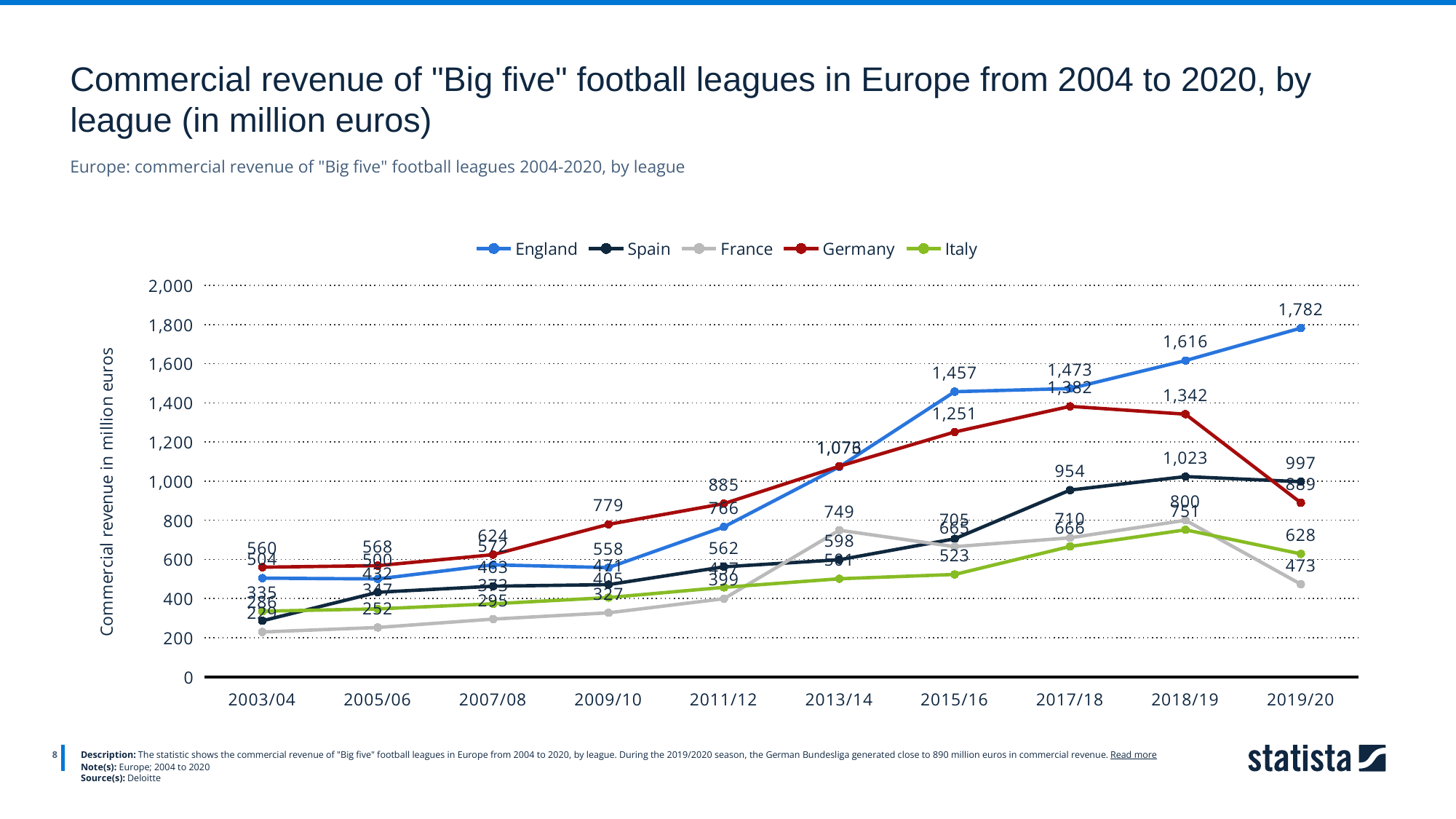

Commercial revenue of "Big five" football leagues in Europe from 2004 to 2020, by league (in million euros)
Europe: commercial revenue of "Big five" football leagues 2004-2020, by league

### Chart

| Category | England | Spain | France | Germany | Italy |
|---|---|---|---|---|---|
| 2003/04 | 504.0 | 286.0 | 229.0 | 560.0 | 335.0 |
| 2005/06 | 500.0 | 432.0 | 252.0 | 568.0 | 347.0 |
| 2007/08 | 572.0 | 463.0 | 295.0 | 624.0 | 373.0 |
| 2009/10 | 558.0 | 471.0 | 327.0 | 779.0 | 405.0 |
| 2011/12 | 766.0 | 562.0 | 399.0 | 885.0 | 457.0 |
| 2013/14 | 1073.0 | 598.0 | 749.0 | 1076.0 | 501.0 |
| 2015/16 | 1457.0 | 705.0 | 665.0 | 1251.0 | 523.0 |
| 2017/18 | 1473.0 | 954.0 | 710.0 | 1382.0 | 666.0 |
| 2018/19 | 1616.0 | 1023.0 | 800.0 | 1342.0 | 751.0 |
| 2019/20 | 1782.0 | 997.0 | 473.0 | 889.0 | 628.0 |
8
Description: The statistic shows the commercial revenue of "Big five" football leagues in Europe from 2004 to 2020, by league. During the 2019/2020 season, the German Bundesliga generated close to 890 million euros in commercial revenue. Read more
Note(s): Europe; 2004 to 2020
Source(s): Deloitte